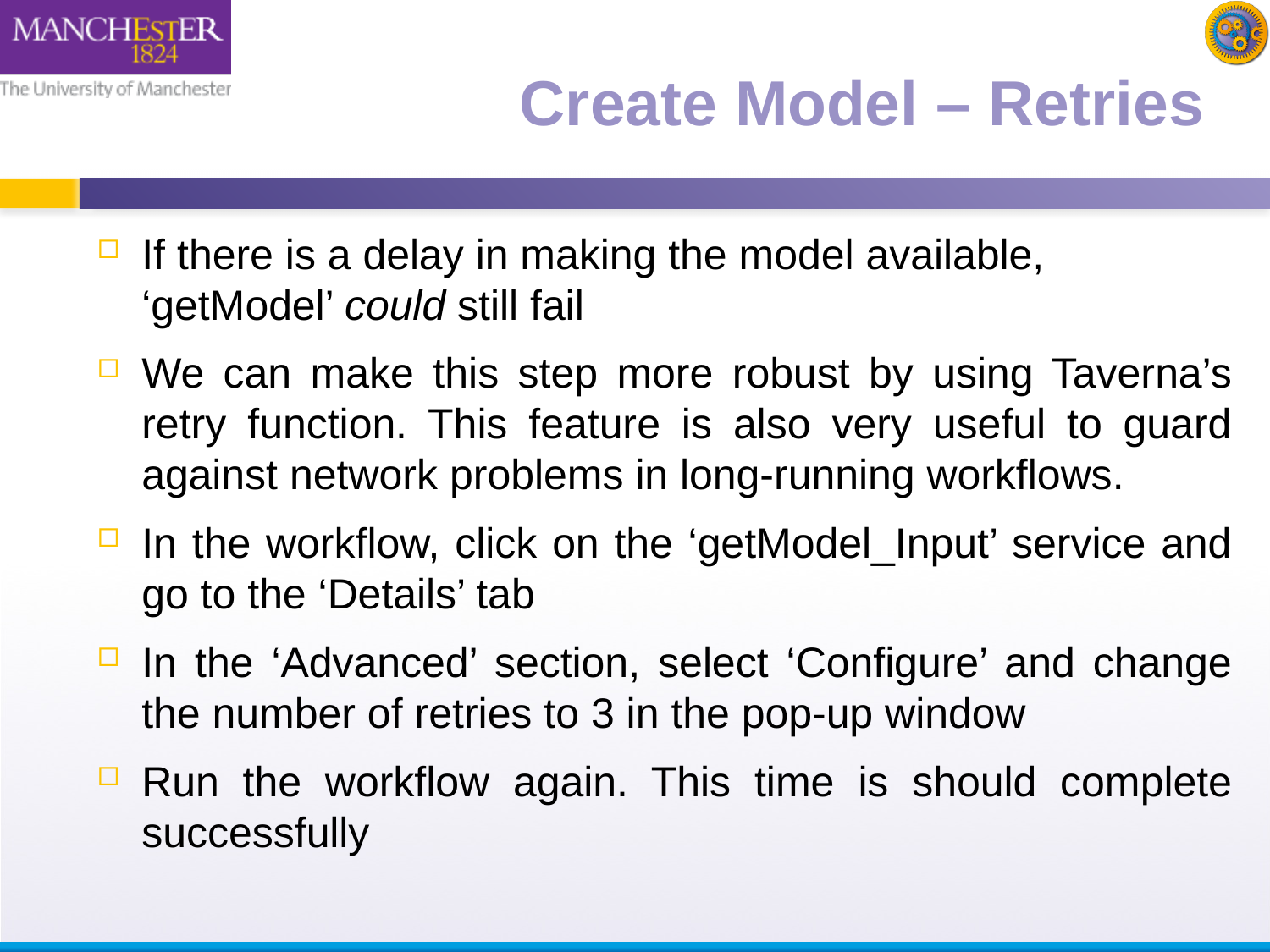

# Create Model – Retries
If there is a delay in making the model available, ‘getModel’ could still fail
We can make this step more robust by using Taverna’s retry function. This feature is also very useful to guard against network problems in long-running workflows.
In the workflow, click on the ‘getModel_Input’ service and go to the ‘Details’ tab
In the ‘Advanced’ section, select ‘Configure’ and change the number of retries to 3 in the pop-up window
Run the workflow again. This time is should complete successfully